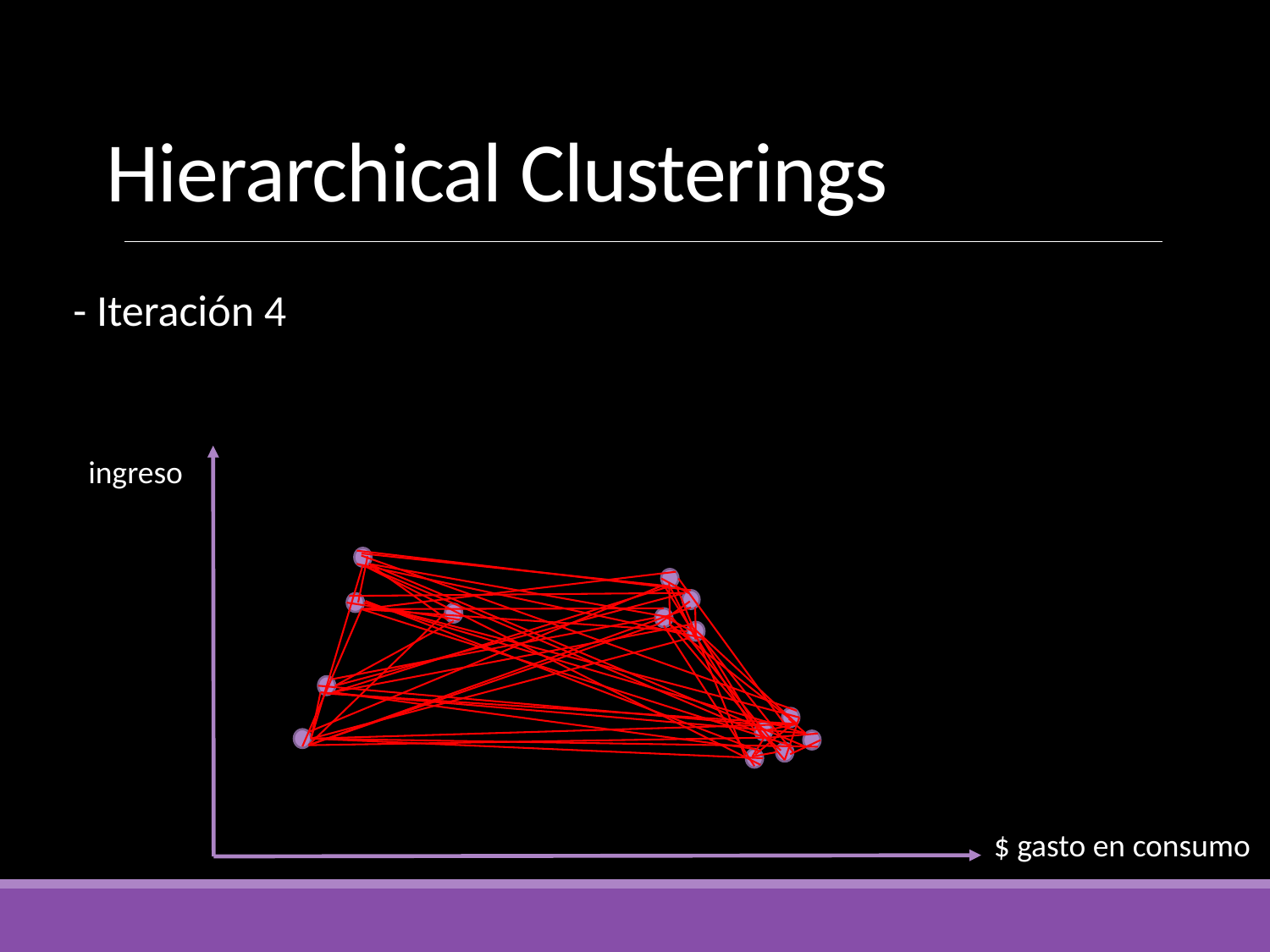

# Hierarchical Clusterings
- Iteración 4

ingreso

$ gasto en consumo